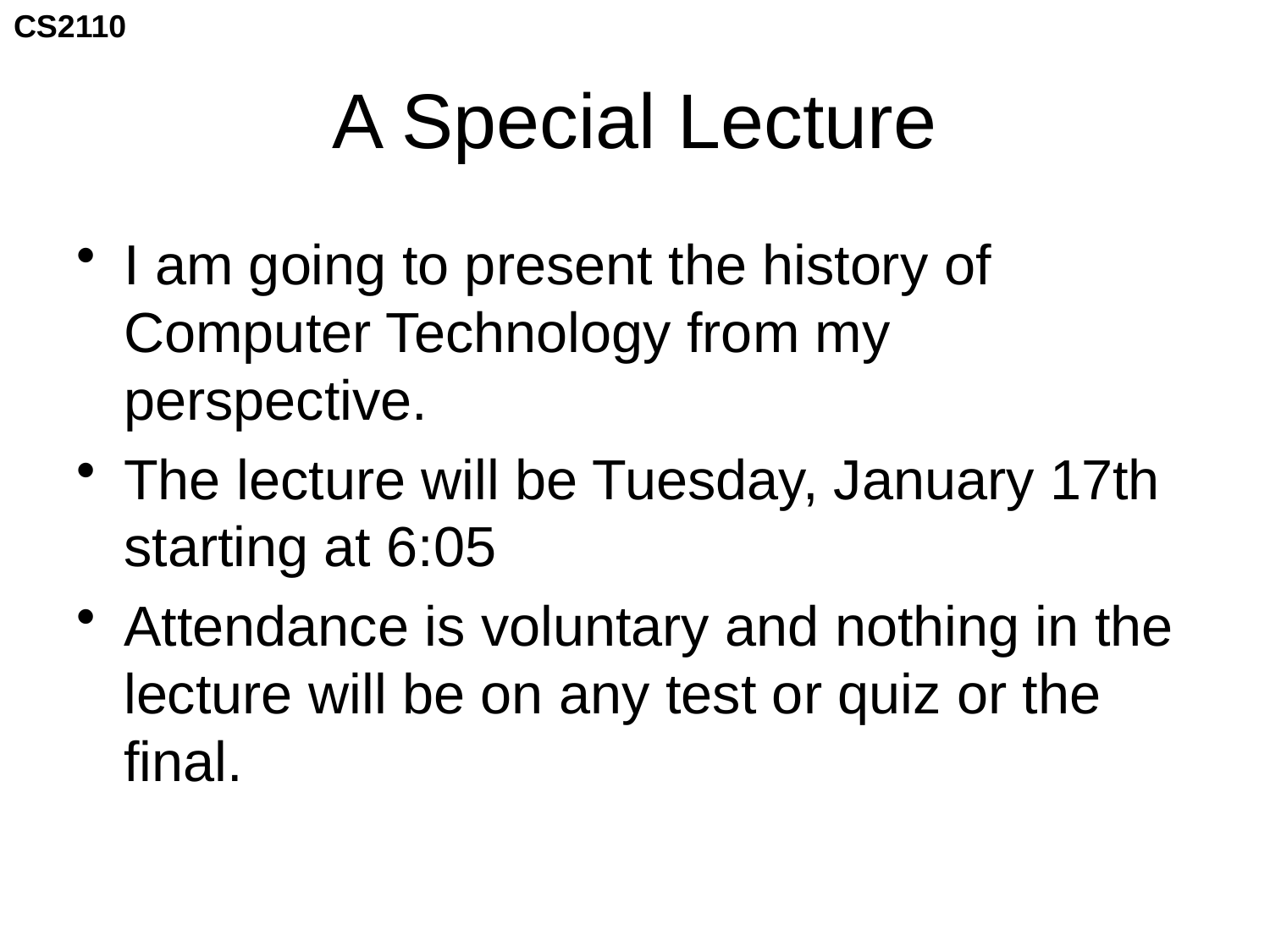

# A Special Lecture
I am going to present the history of Computer Technology from my perspective.
The lecture will be Tuesday, January 17th starting at 6:05
Attendance is voluntary and nothing in the lecture will be on any test or quiz or the final.